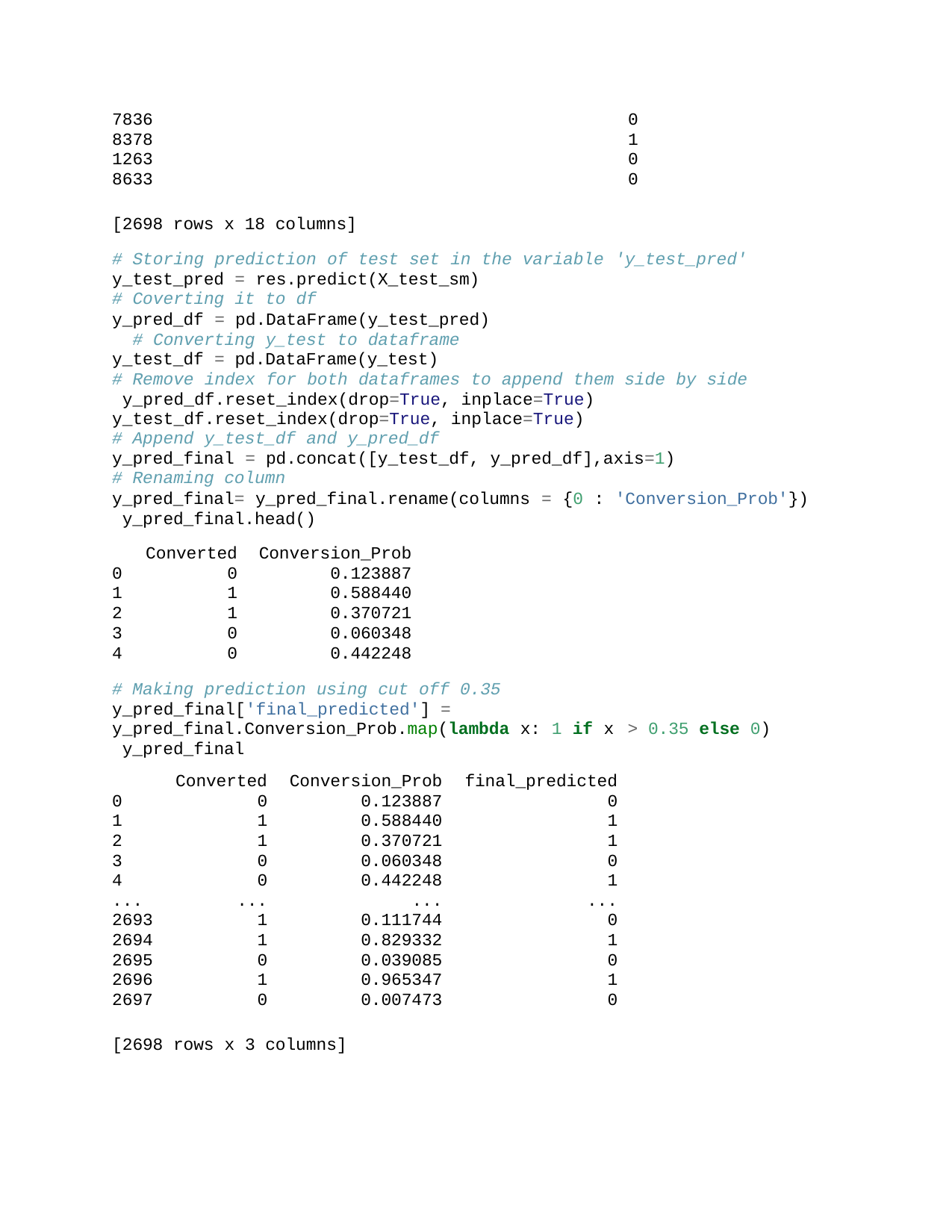

| 7836 | 0 |
| --- | --- |
| 8378 | 1 |
| 1263 | 0 |
| 8633 | 0 |
[2698 rows x 18 columns]
# Storing prediction of test set in the variable 'y_test_pred'
y_test_pred = res.predict(X_test_sm)
# Coverting it to df
y_pred_df = pd.DataFrame(y_test_pred)   # Converting y_test to dataframe  y_test_df = pd.DataFrame(y_test)
# Remove index for both dataframes to append them side by side  y_pred_df.reset_index(drop=True, inplace=True)  y_test_df.reset_index(drop=True, inplace=True)
# Append y_test_df and y_pred_df
y_pred_final = pd.concat([y_test_df, y_pred_df],axis=1)
# Renaming column
y_pred_final= y_pred_final.rename(columns = {0 : 'Conversion_Prob'})  y_pred_final.head()
Converted	Conversion_Prob
0	0.123887
1	0.588440
1	0.370721
0	0.060348
0	0.442248
0
1
2
3
4
# Making prediction using cut off 0.35  y_pred_final['final_predicted'] =  y_pred_final.Conversion_Prob.map(lambda x: 1 if x  y_pred_final
> 0.35 else 0)
|  | Converted | Conversion\_Prob | final\_predicted |
| --- | --- | --- | --- |
| 0 | 0 | 0.123887 | 0 |
| 1 | 1 | 0.588440 | 1 |
| 2 | 1 | 0.370721 | 1 |
| 3 | 0 | 0.060348 | 0 |
| 4 | 0 | 0.442248 | 1 |
| ... | ... | ... | ... |
| 2693 | 1 | 0.111744 | 0 |
| 2694 | 1 | 0.829332 | 1 |
| 2695 | 0 | 0.039085 | 0 |
| 2696 | 1 | 0.965347 | 1 |
| 2697 | 0 | 0.007473 | 0 |
[2698 rows x 3 columns]